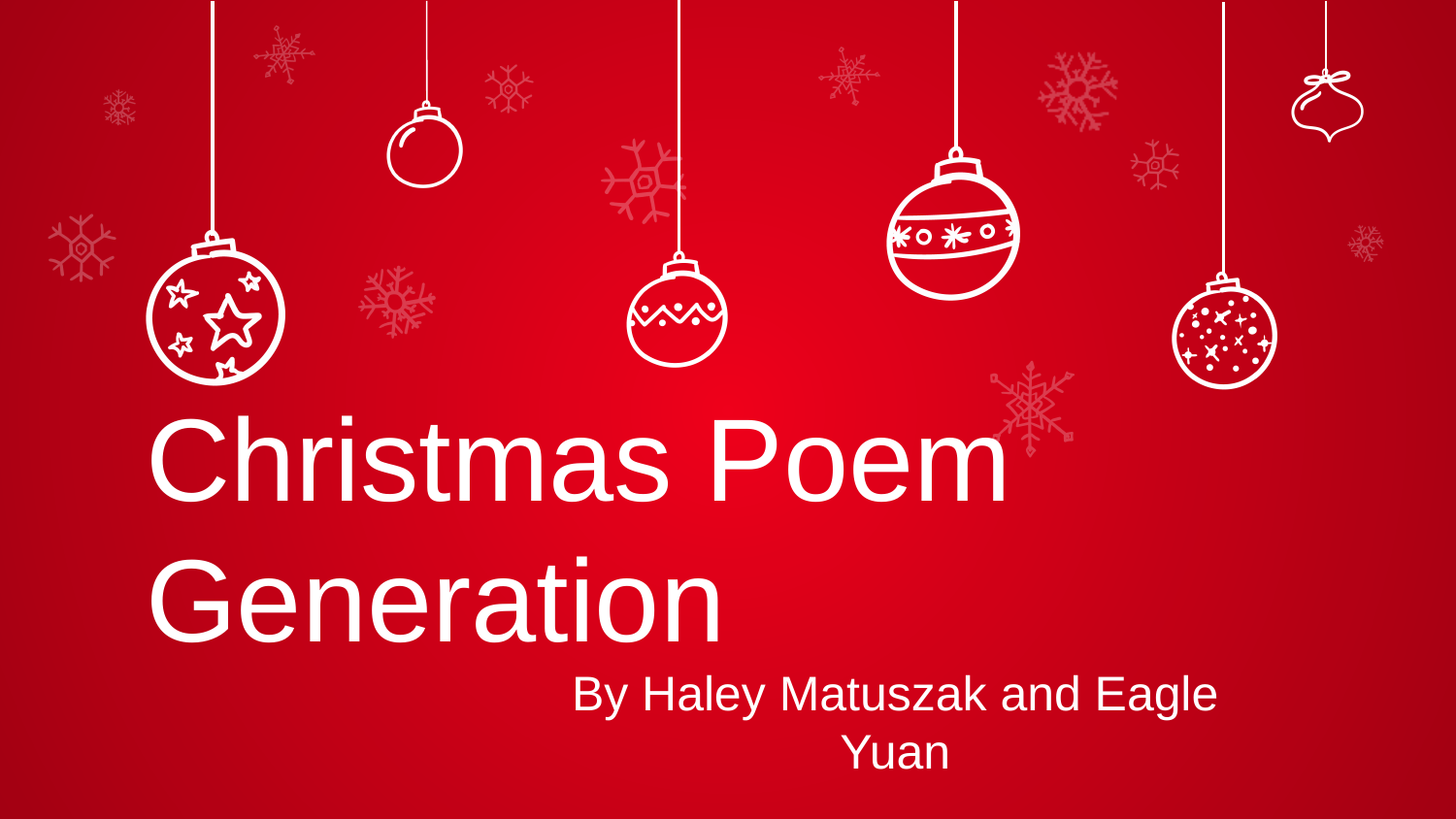

# Christmas Poem Generation
By Haley Matuszak and Eagle Yuan